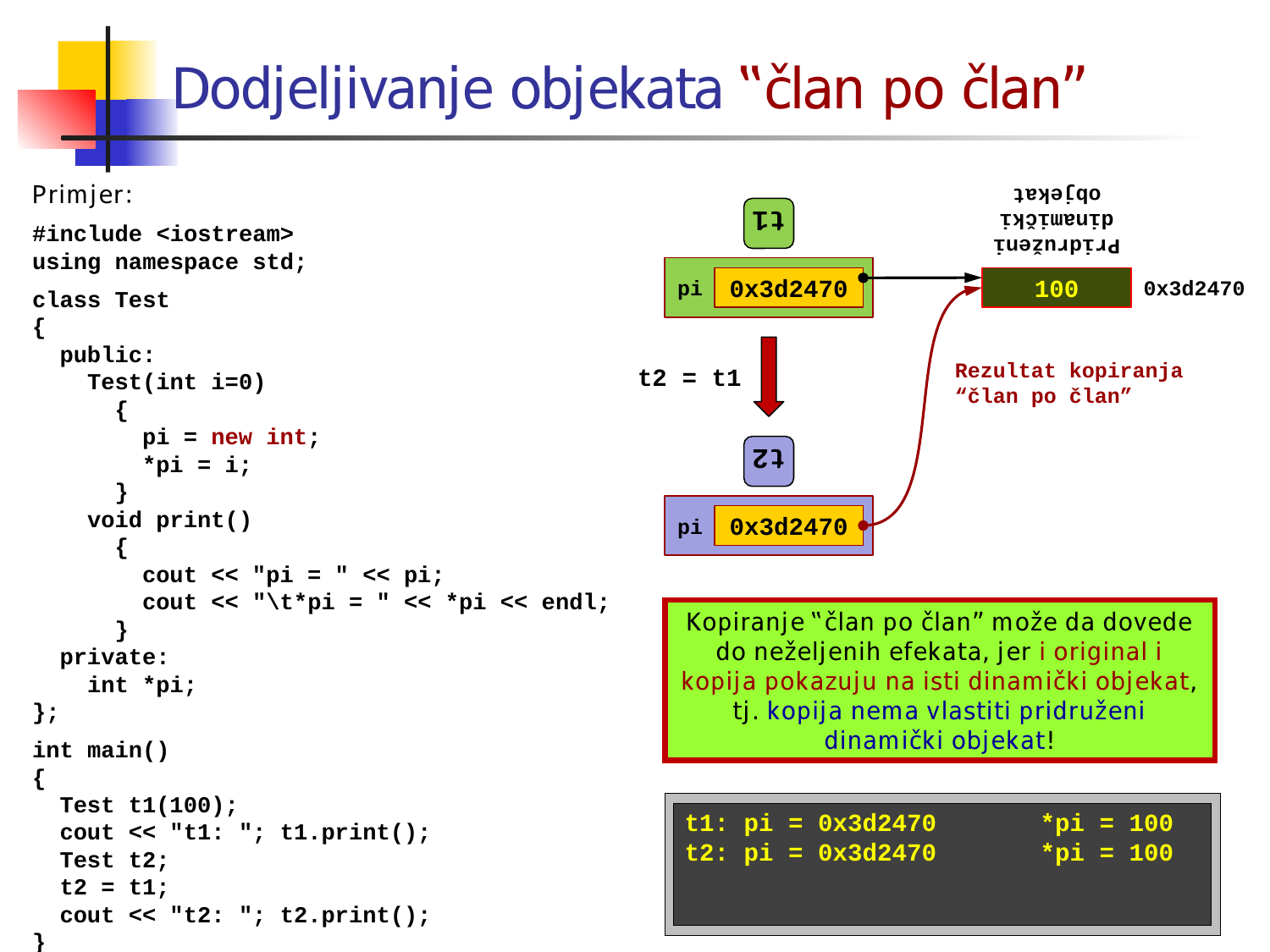

Dodjeljivanje objekata “član po član”
Pridruženi
dinamički
objekat
Primjer:
#include <iostream>
using namespace std;
class Test
{
  public:
    Test(int i=0)
      {
        pi = new int;
        *pi = i;
      }
    void print()
      {
        cout << "pi = " << pi;
        cout << "\t*pi = " << *pi << endl;
      }
  private:
    int *pi;
};
int main()
{
  Test t1(100);
  cout << "t1: "; t1.print();
  Test t2;
  t2 = t1;
  cout << "t2: "; t2.print();
}
t1

pi

0x3d2470

100
0x3d2470

t2 = t1
Rezultat kopiranja “član po član”
t2

pi

0x3d2470
Kopiranje “član po član” može da dovede do neželjenih efekata, jer i original i kopija pokazuju na isti dinamički objekat, tj. kopija nema vlastiti pridruženi dinamički objekat!

t1: pi = 0x3d2470       *pi = 100
t2: pi = 0x3d2470       *pi = 100